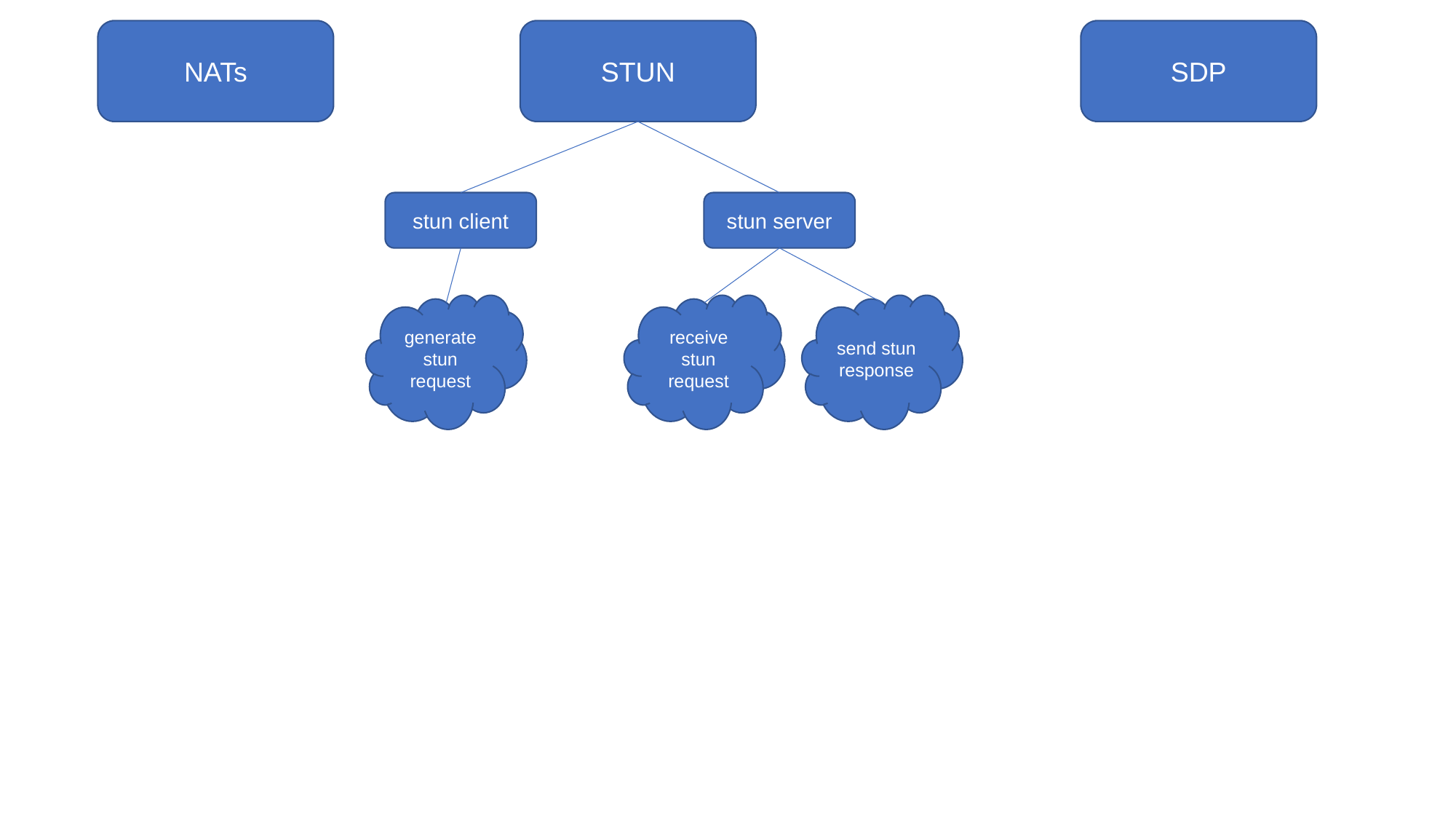

NATs
STUN
stun client
stun server
generate stun request
receive stun request
send stun response
SDP